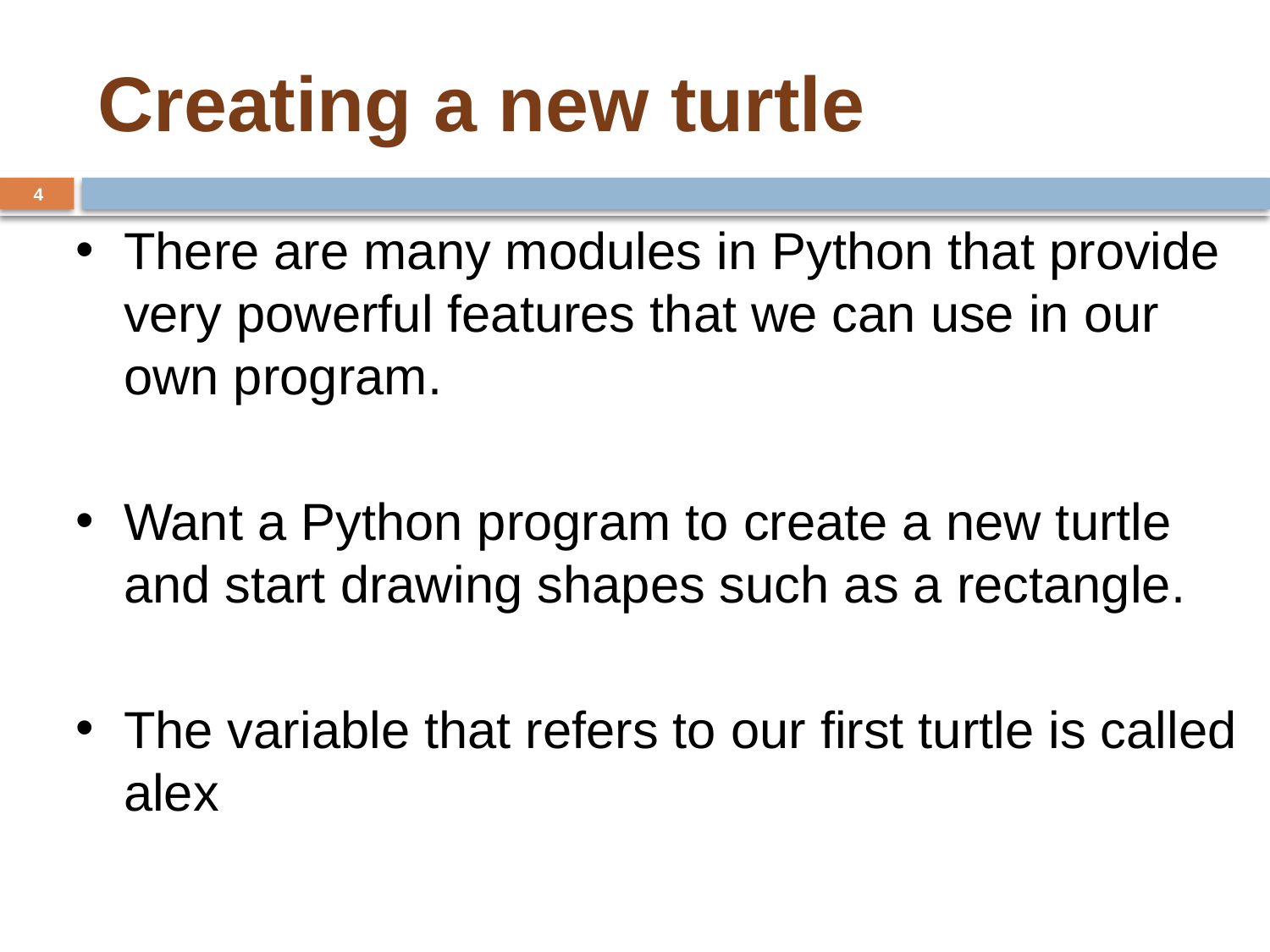

# Creating a new turtle
4
There are many modules in Python that provide very powerful features that we can use in our own program.

Want a Python program to create a new turtle and start drawing shapes such as a rectangle.

The variable that refers to our first turtle is called alex